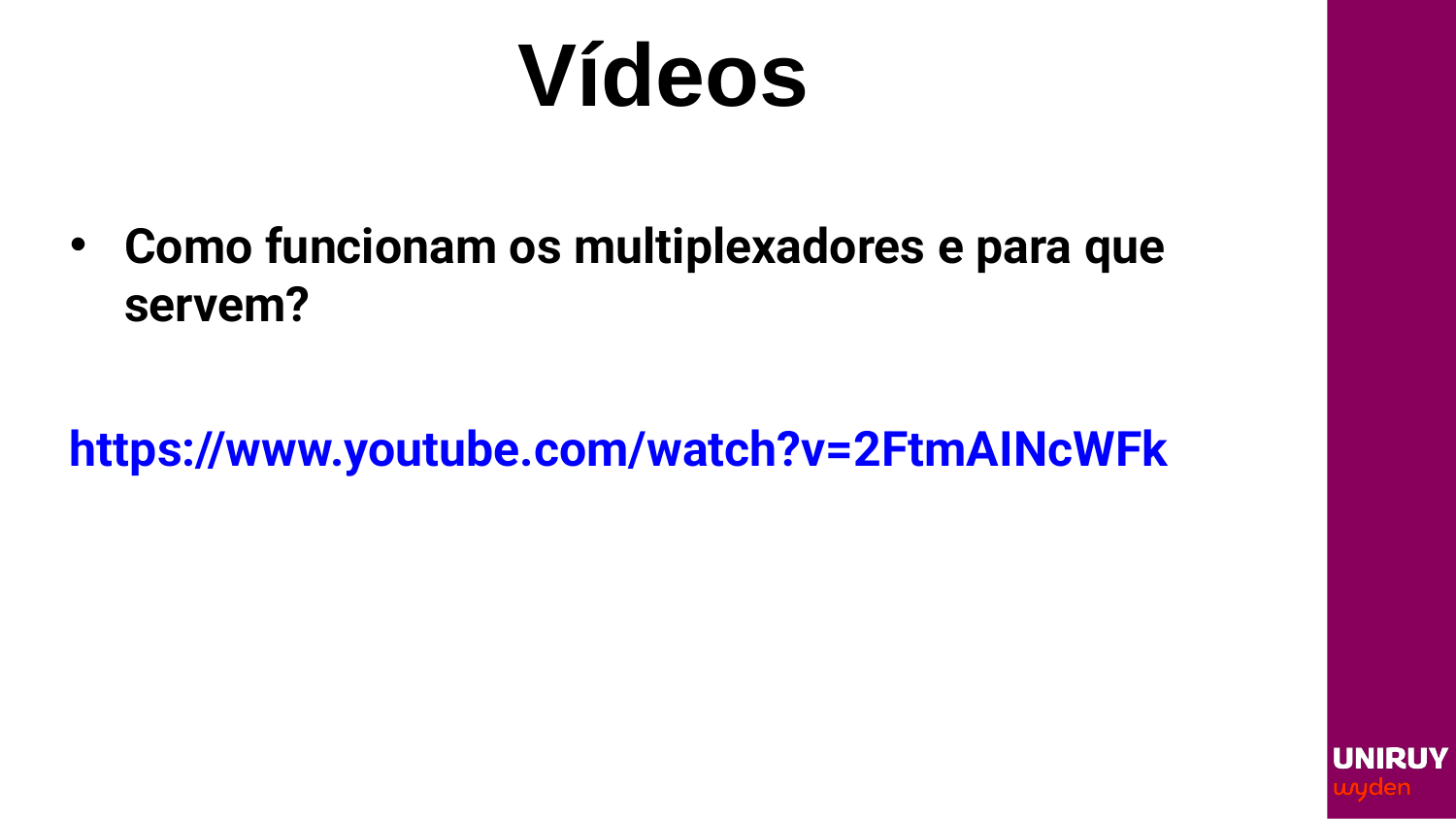

# Vídeos
Como funcionam os multiplexadores e para que servem?

https://www.youtube.com/watch?v=2FtmAINcWFk